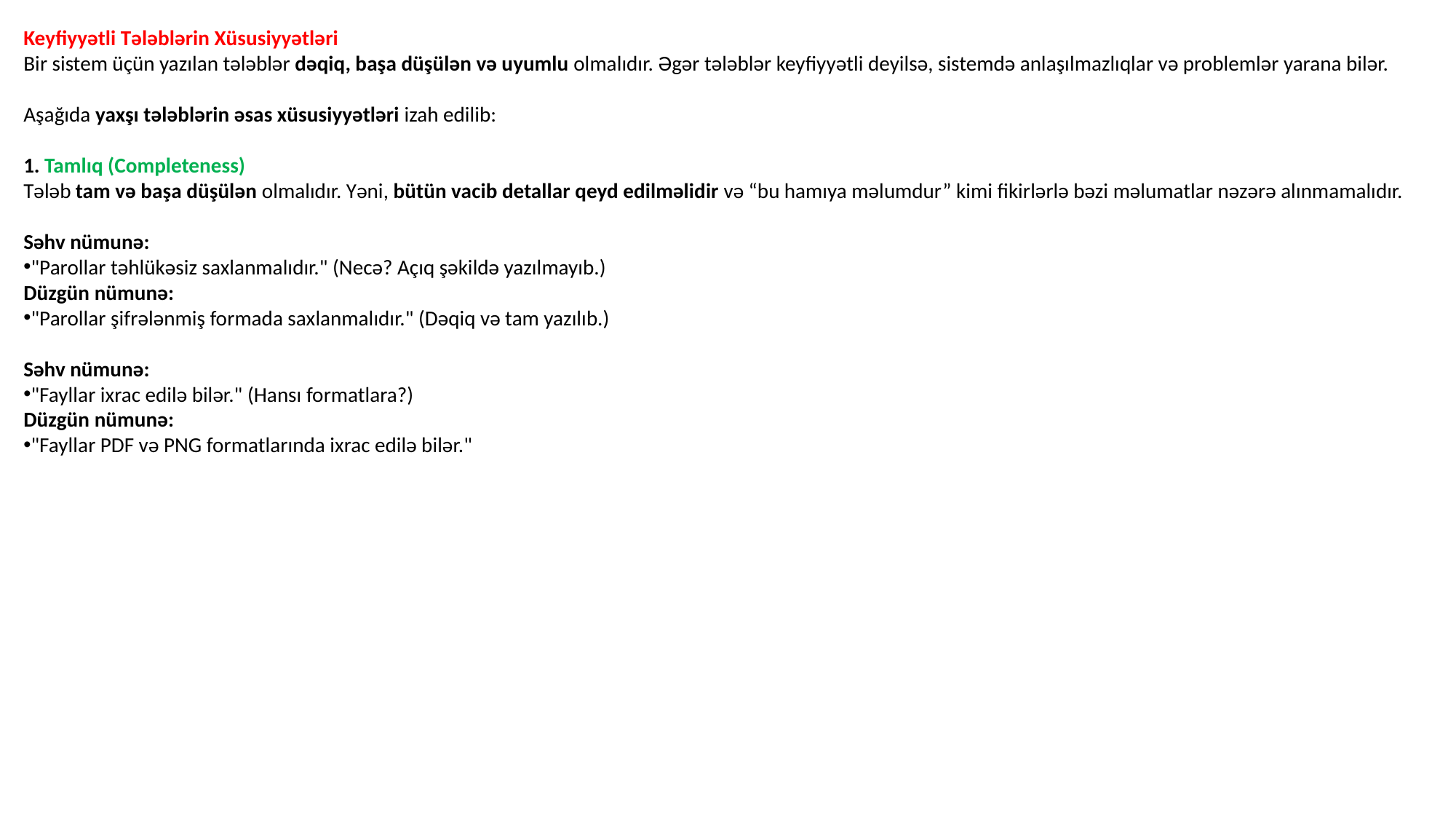

Keyfiyyətli Tələblərin Xüsusiyyətləri
Bir sistem üçün yazılan tələblər dəqiq, başa düşülən və uyumlu olmalıdır. Əgər tələblər keyfiyyətli deyilsə, sistemdə anlaşılmazlıqlar və problemlər yarana bilər.

Aşağıda yaxşı tələblərin əsas xüsusiyyətləri izah edilib:

1. Tamlıq (Completeness)
Tələb tam və başa düşülən olmalıdır. Yəni, bütün vacib detallar qeyd edilməlidir və “bu hamıya məlumdur” kimi fikirlərlə bəzi məlumatlar nəzərə alınmamalıdır.

Səhv nümunə:
"Parollar təhlükəsiz saxlanmalıdır." (Necə? Açıq şəkildə yazılmayıb.)
Düzgün nümunə:
"Parollar şifrələnmiş formada saxlanmalıdır." (Dəqiq və tam yazılıb.)

Səhv nümunə:
"Fayllar ixrac edilə bilər." (Hansı formatlara?)
Düzgün nümunə:
"Fayllar PDF və PNG formatlarında ixrac edilə bilər."